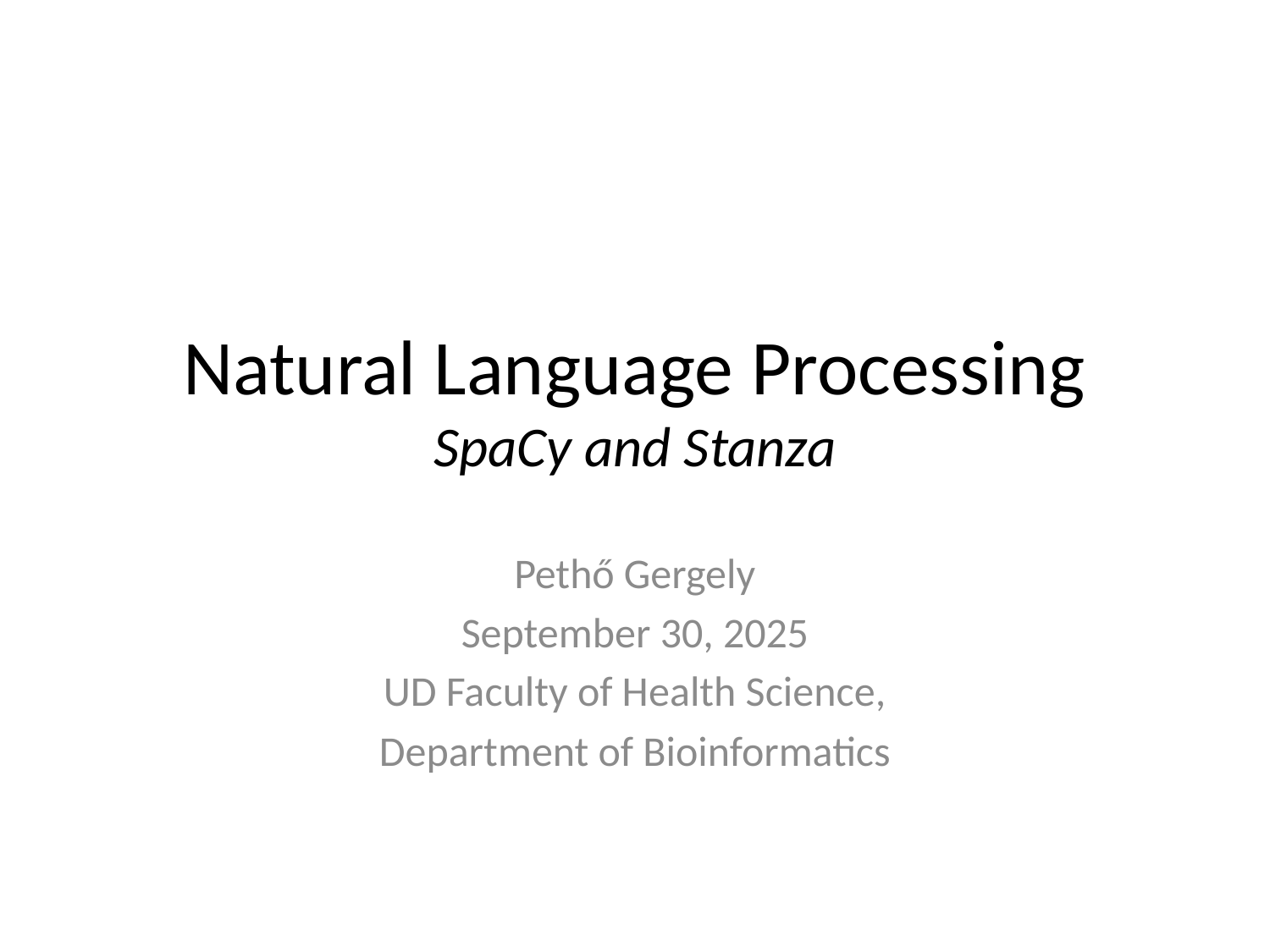

# Natural Language Processing SpaCy and Stanza
Pethő Gergely
September 30, 2025
UD Faculty of Health Science,
Department of Bioinformatics